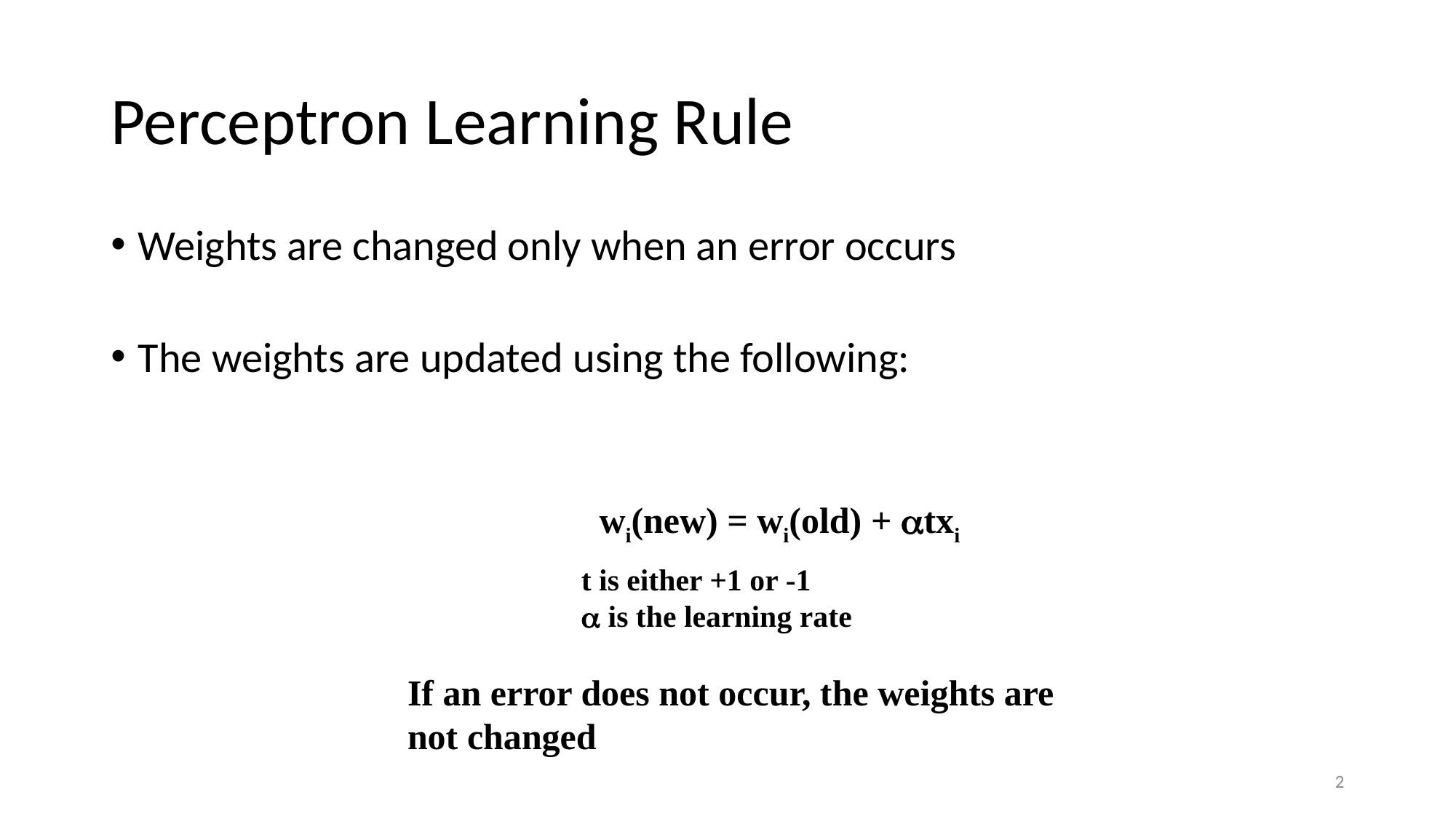

# Perceptron Learning Rule
Weights are changed only when an error occurs
The weights are updated using the following:

wi(new) = wi(old) + αtxi
t is either +1 or -1
α is the learning rate
If an error does not occur, the weights are
not changed
2